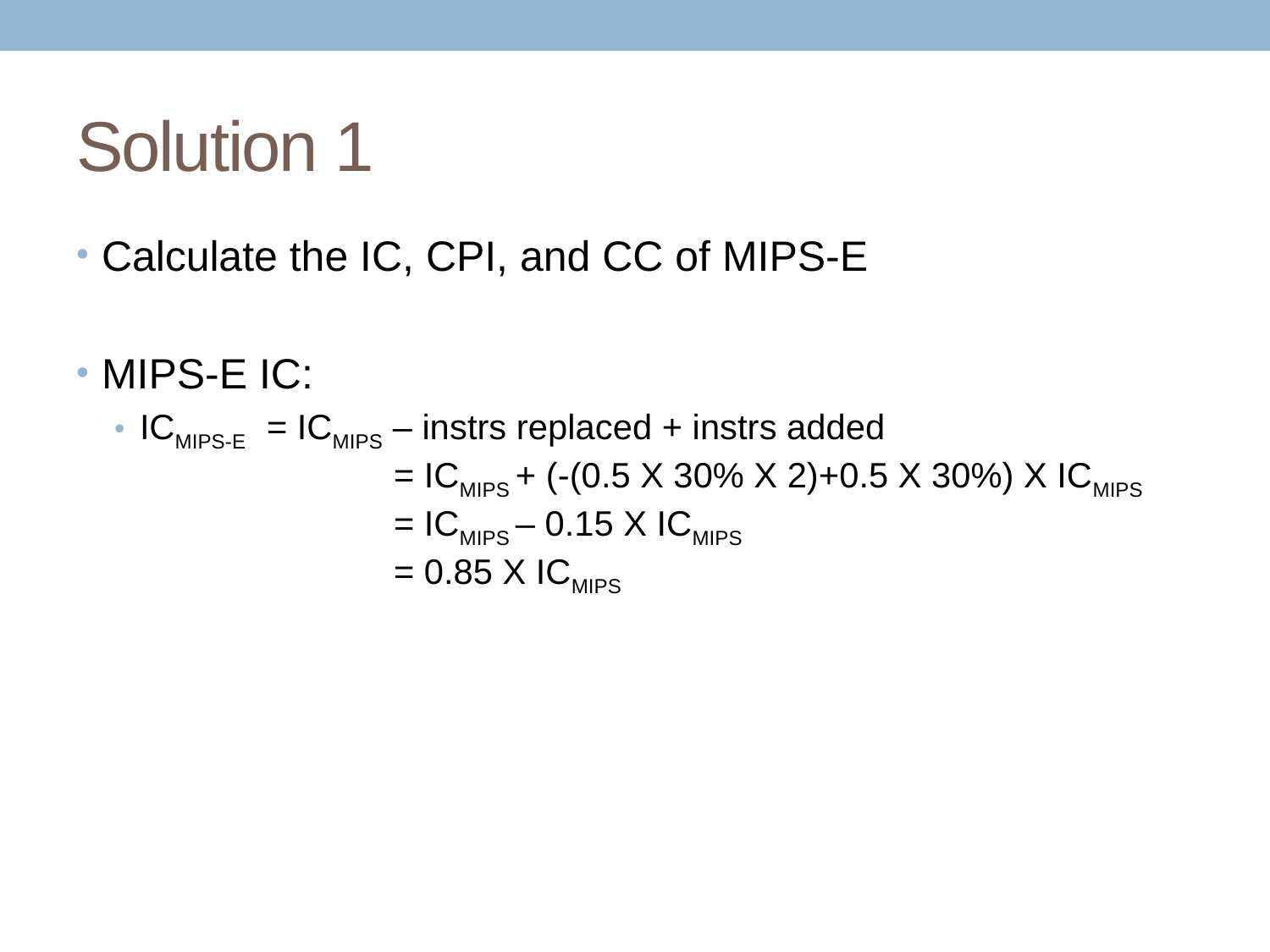

# Solution 1
Calculate the IC, CPI, and CC of MIPS-E

MIPS-E IC:
ICMIPS-E 	= ICMIPS – instrs replaced + instrs added
		= ICMIPS + (-(0.5 X 30% X 2)+0.5 X 30%) X ICMIPS
	 	= ICMIPS – 0.15 X ICMIPS
 		= 0.85 X ICMIPS